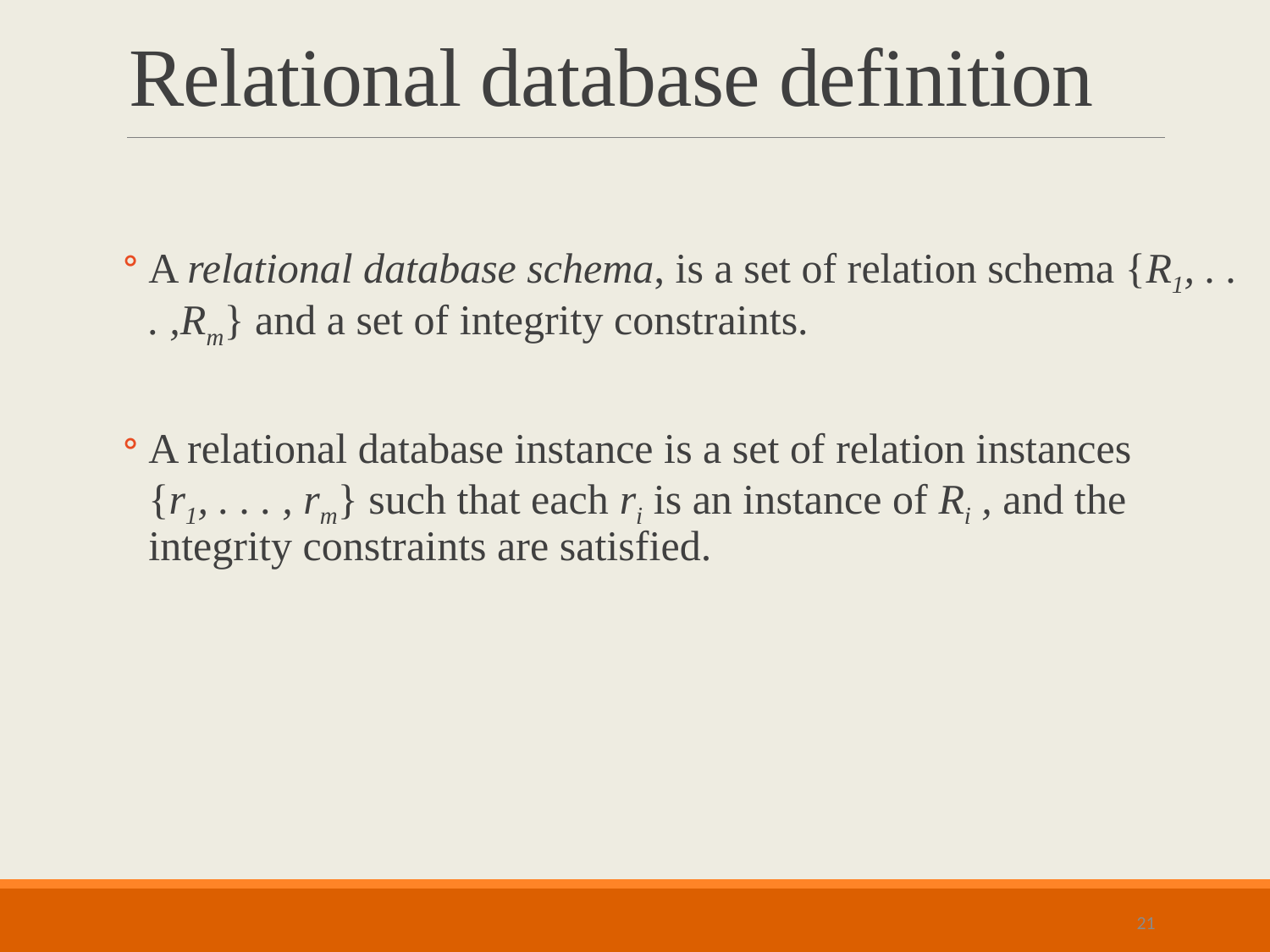

# Relational database definition

A relational database schema, is a set of relation schema {R1, . . . ,Rm} and a set of integrity constraints.

A relational database instance is a set of relation instances {r1, . . . , rm} such that each ri is an instance of Ri , and the integrity constraints are satisfied.
21